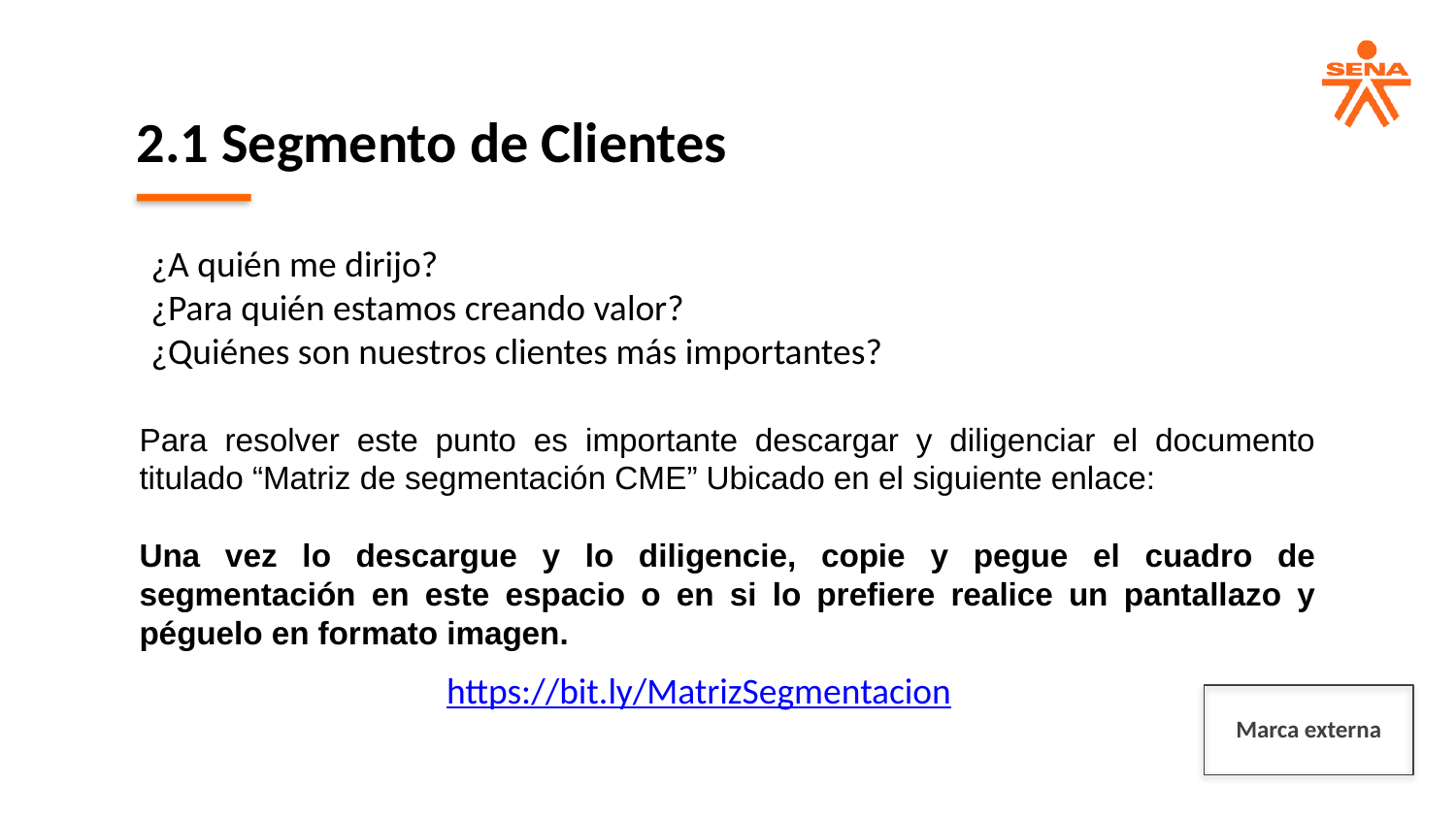

2.1 Segmento de Clientes

¿A quién me dirijo?
¿Para quién estamos creando valor?
¿Quiénes son nuestros clientes más importantes?
Para resolver este punto es importante descargar y diligenciar el documento titulado “Matriz de segmentación CME” Ubicado en el siguiente enlace:

Una vez lo descargue y lo diligencie, copie y pegue el cuadro de segmentación en este espacio o en si lo prefiere realice un pantallazo y péguelo en formato imagen.
https://bit.ly/MatrizSegmentacion

Marca externa